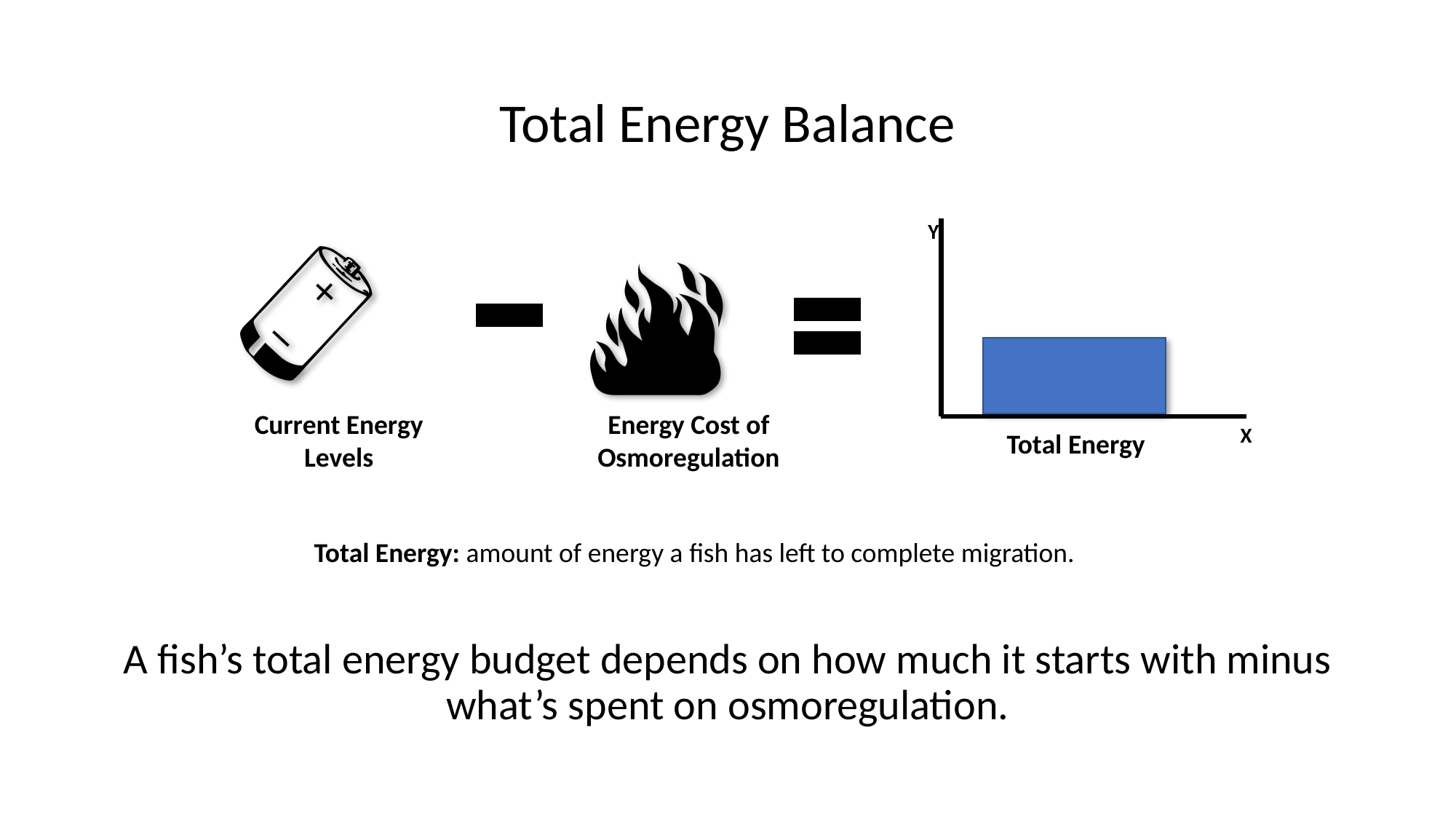

# Total Energy Balance
🔋
Y
X
🔥

Current Energy Levels
Energy Cost of Osmoregulation
Total Energy
Total Energy: amount of energy a fish has left to complete migration.
A fish’s total energy budget depends on how much it starts with minus what’s spent on osmoregulation.